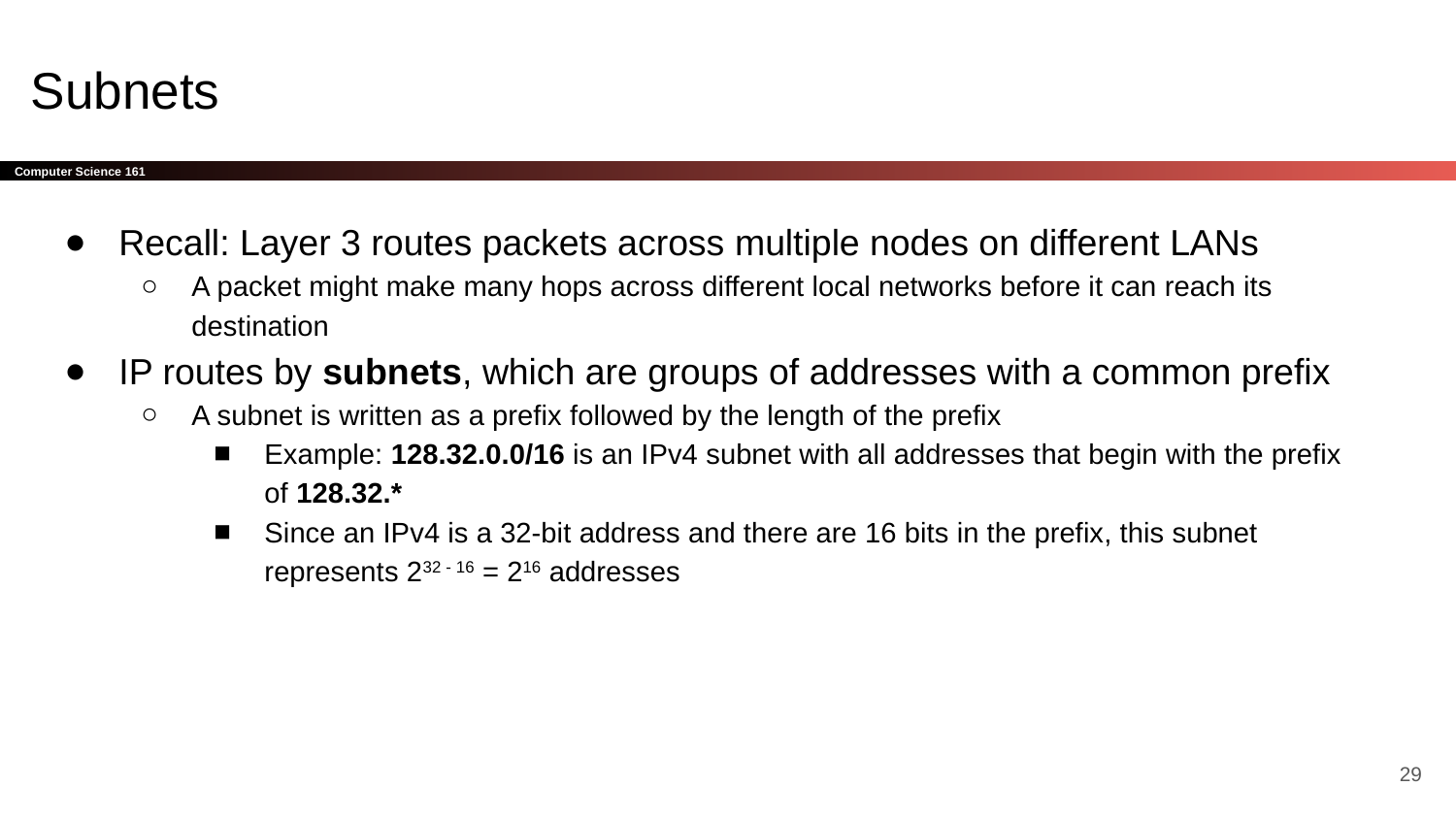

# Subnets
Recall: Layer 3 routes packets across multiple nodes on different LANs
A packet might make many hops across different local networks before it can reach its destination
IP routes by subnets, which are groups of addresses with a common prefix
A subnet is written as a prefix followed by the length of the prefix
Example: 128.32.0.0/16 is an IPv4 subnet with all addresses that begin with the prefix of 128.32.*
Since an IPv4 is a 32-bit address and there are 16 bits in the prefix, this subnet represents 232 - 16 = 216 addresses
29